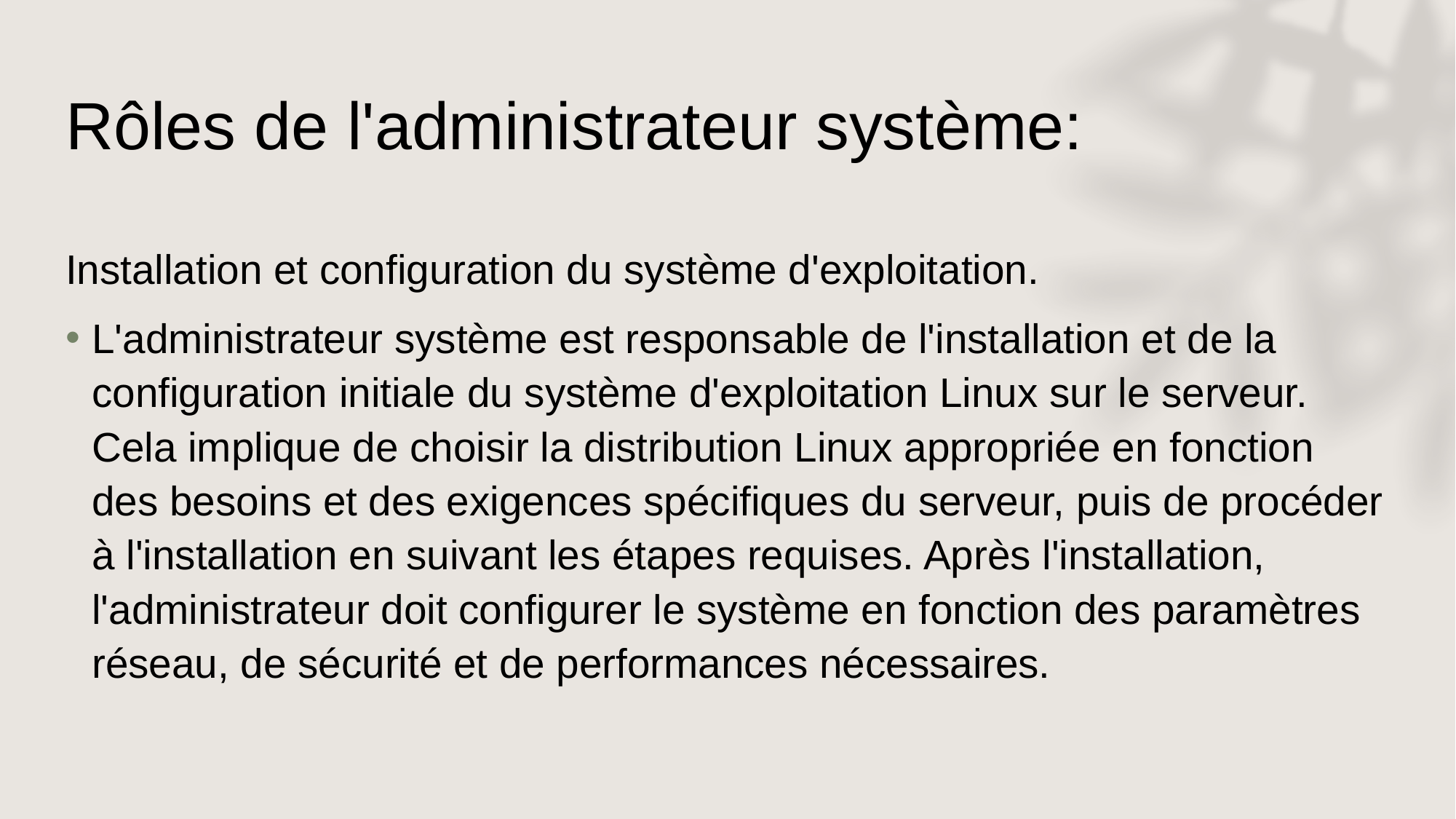

# Rôles de l'administrateur système:
Installation et configuration du système d'exploitation.
L'administrateur système est responsable de l'installation et de la configuration initiale du système d'exploitation Linux sur le serveur. Cela implique de choisir la distribution Linux appropriée en fonction des besoins et des exigences spécifiques du serveur, puis de procéder à l'installation en suivant les étapes requises. Après l'installation, l'administrateur doit configurer le système en fonction des paramètres réseau, de sécurité et de performances nécessaires.